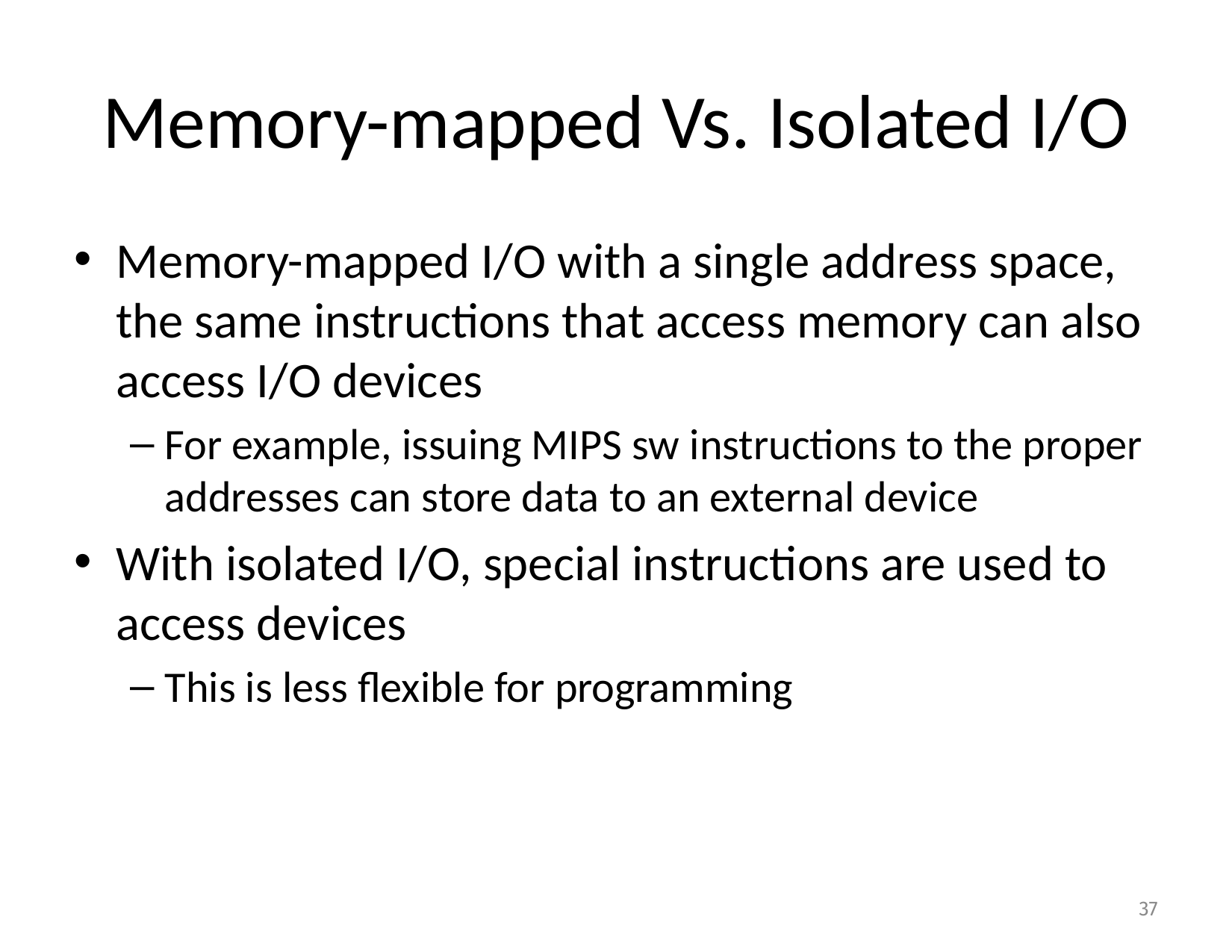

# Memory-mapped Vs. Isolated I/O
Memory-mapped I/O with a single address space, the same instructions that access memory can also access I/O devices
For example, issuing MIPS sw instructions to the proper addresses can store data to an external device
With isolated I/O, special instructions are used to access devices
This is less flexible for programming
37